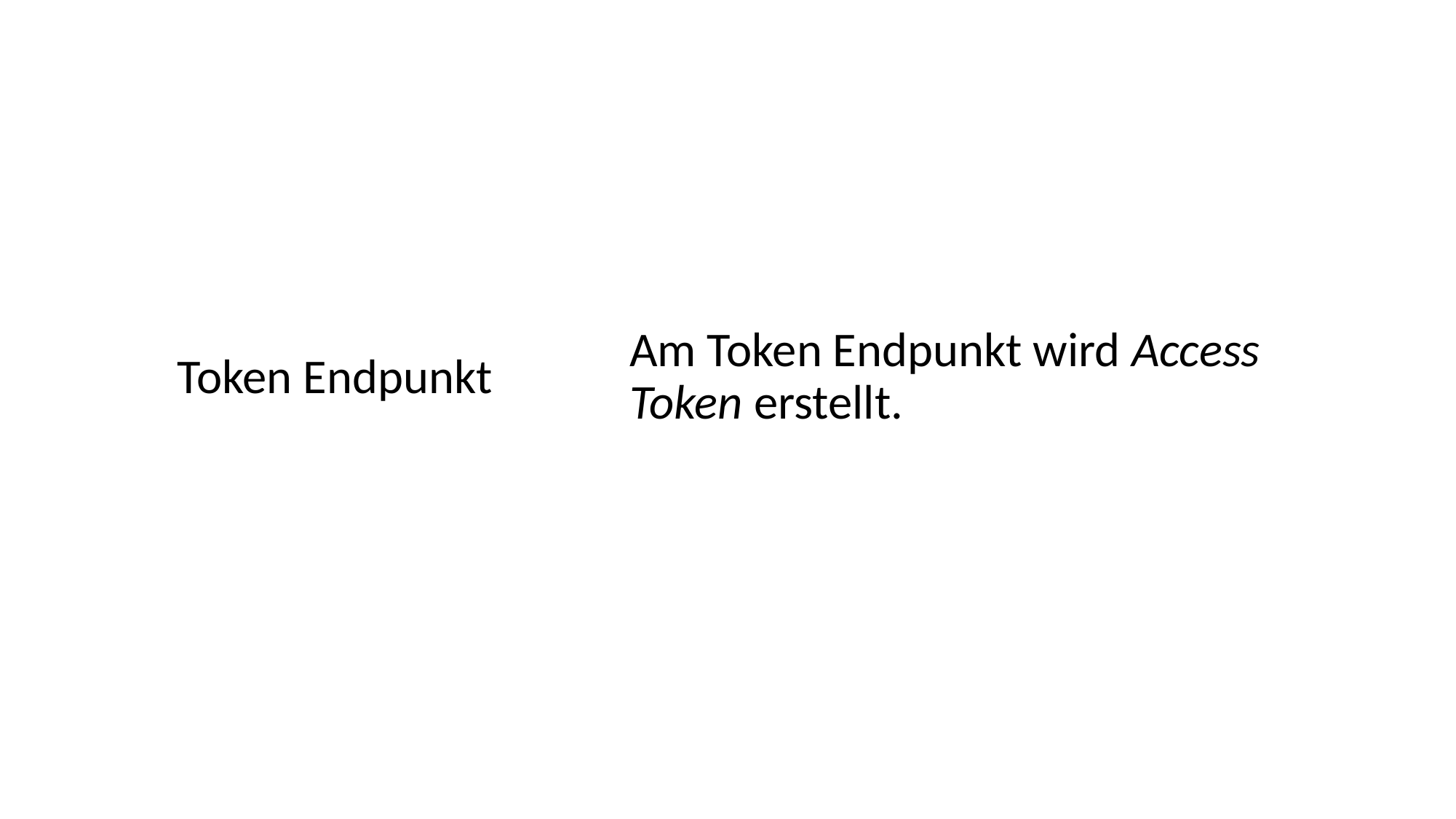

Am Token Endpunkt wird Access Token erstellt.
#
Token Endpunkt